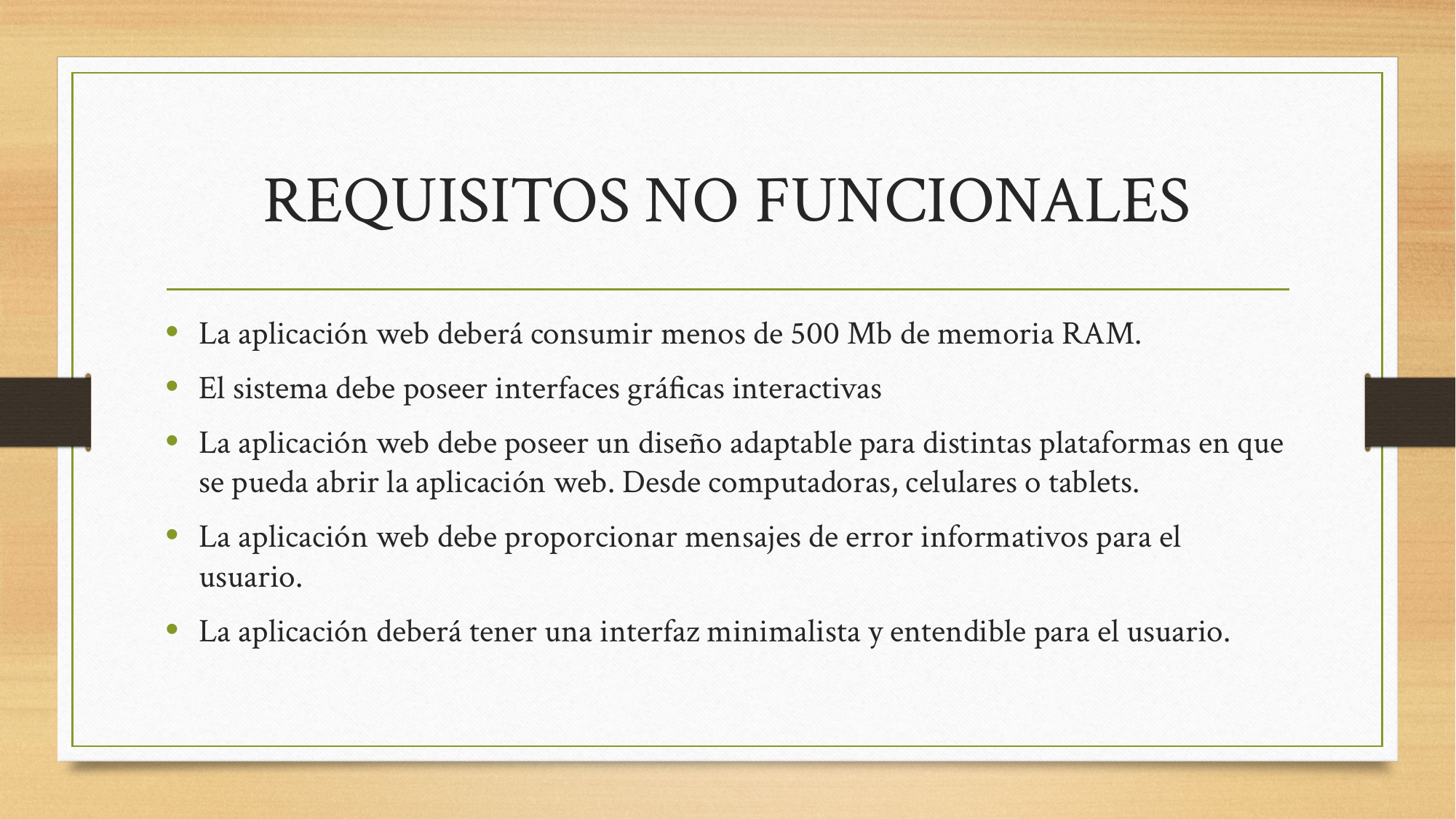

# REQUISITOS NO FUNCIONALES
La aplicación web deberá consumir menos de 500 Mb de memoria RAM.
El sistema debe poseer interfaces gráficas interactivas
La aplicación web debe poseer un diseño adaptable para distintas plataformas en que se pueda abrir la aplicación web. Desde computadoras, celulares o tablets.
La aplicación web debe proporcionar mensajes de error informativos para el usuario.
La aplicación deberá tener una interfaz minimalista y entendible para el usuario.